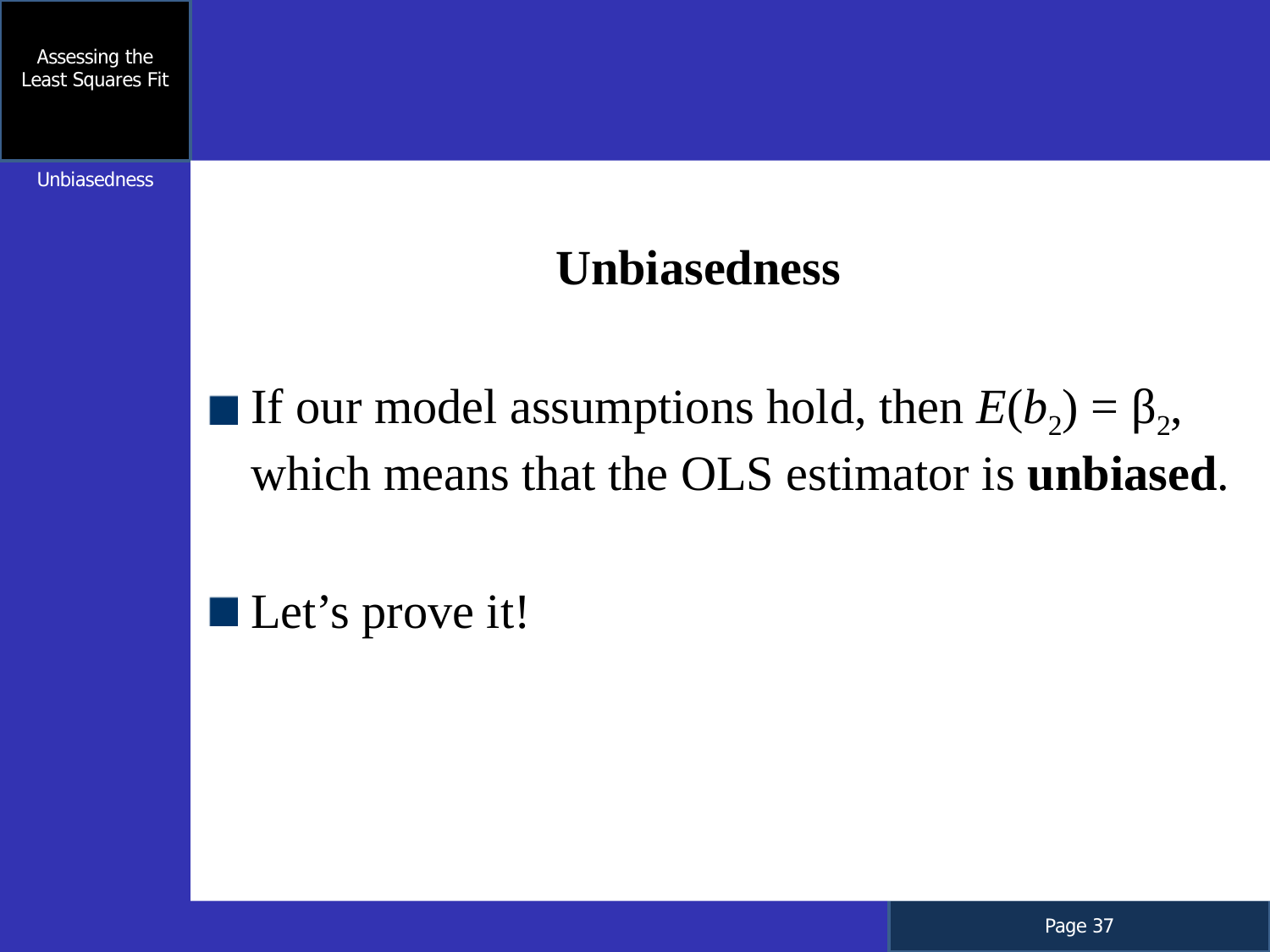

Assessing the Least Squares Fit

 		        Unbiasedness

If our model assumptions hold, then E(b2) = β2, which means that the OLS estimator is unbiased.

Let’s prove it!

Unbiasedness